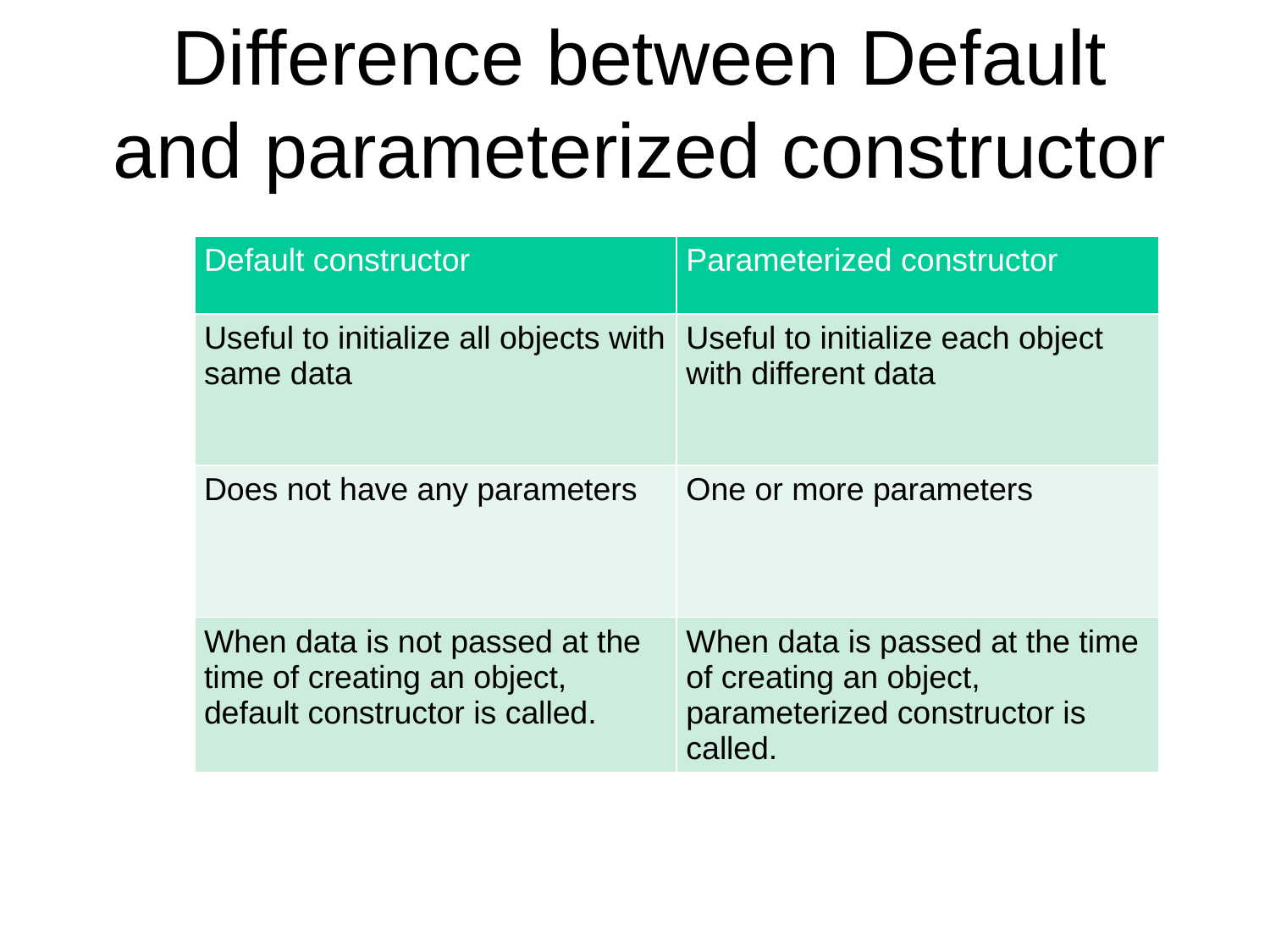

Difference between Default and parameterized constructor
| Default constructor | Parameterized constructor |
| --- | --- |
| Useful to initialize all objects with same data | Useful to initialize each object with different data |
| Does not have any parameters | One or more parameters |
| When data is not passed at the time of creating an object, default constructor is called. | When data is passed at the time of creating an object, parameterized constructor is called. |